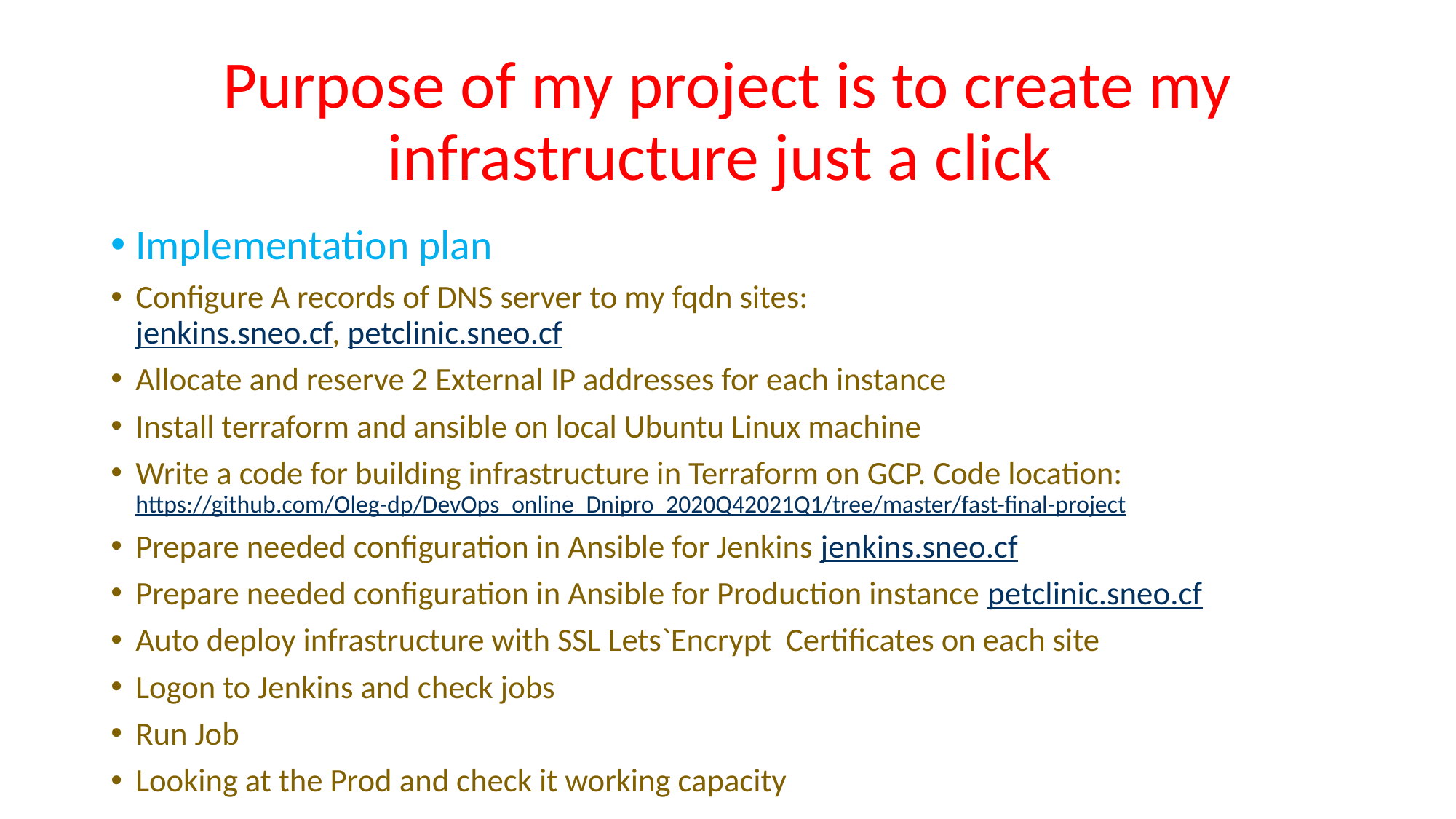

# Purpose of my project is to create my infrastructure just a click
Implementation plan
Configure A records of DNS server to my fqdn sites:
jenkins.sneo.cf, petclinic.sneo.cf
Allocate and reserve 2 External IP addresses for each instance
Install terraform and ansible on local Ubuntu Linux machine
Write a code for building infrastructure in Terraform on GCP. Code location: https://github.com/Oleg-dp/DevOps_online_Dnipro_2020Q42021Q1/tree/master/fast-final-project
Prepare needed configuration in Ansible for Jenkins jenkins.sneo.cf
Prepare needed configuration in Ansible for Production instance petclinic.sneo.cf
Auto deploy infrastructure with SSL Lets`Encrypt  Certificates on each site
Logon to Jenkins and check jobs
Run Job
Looking at the Prod and check it working capacity